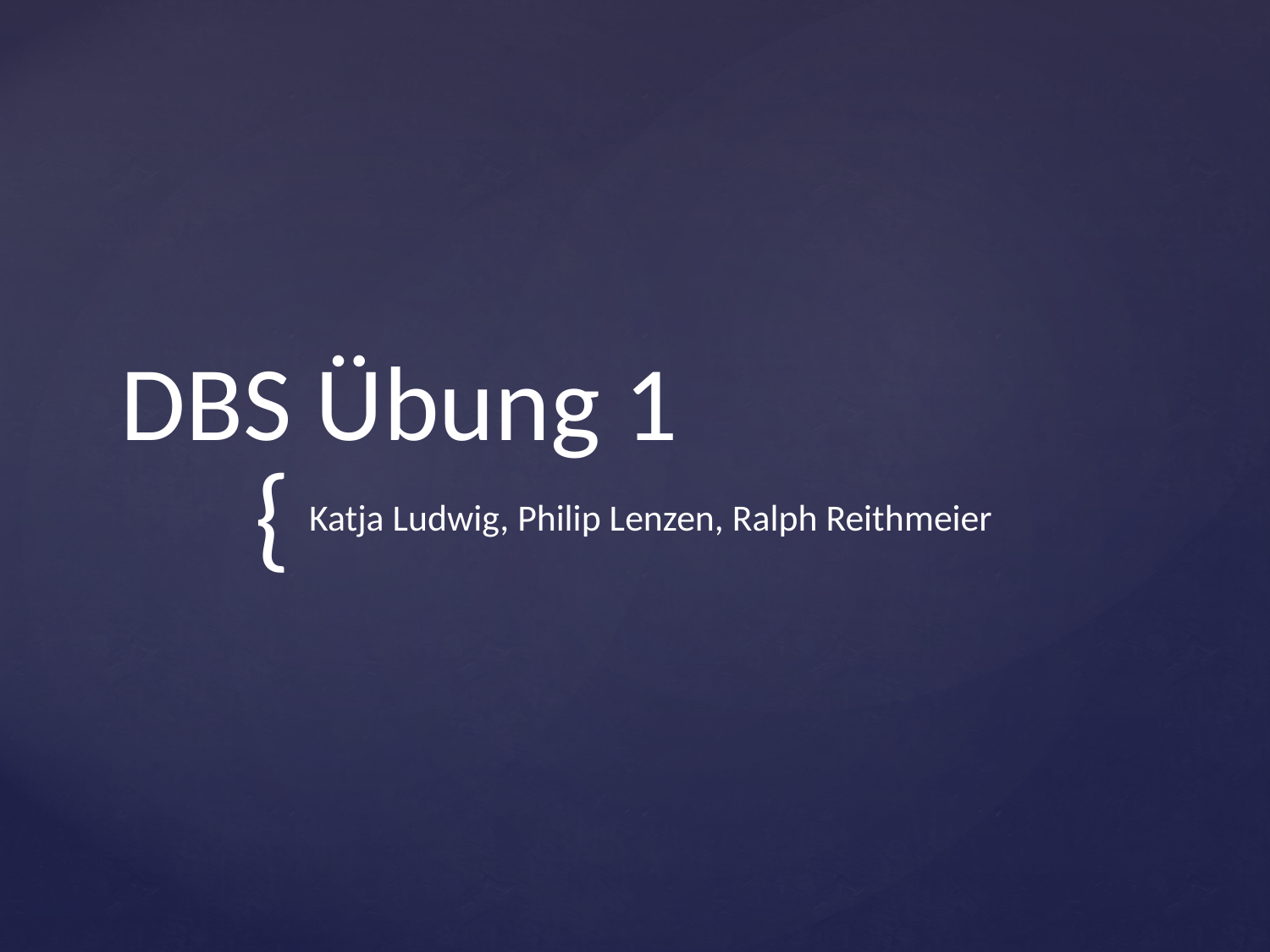

# DBS Übung 1
Katja Ludwig, Philip Lenzen, Ralph Reithmeier